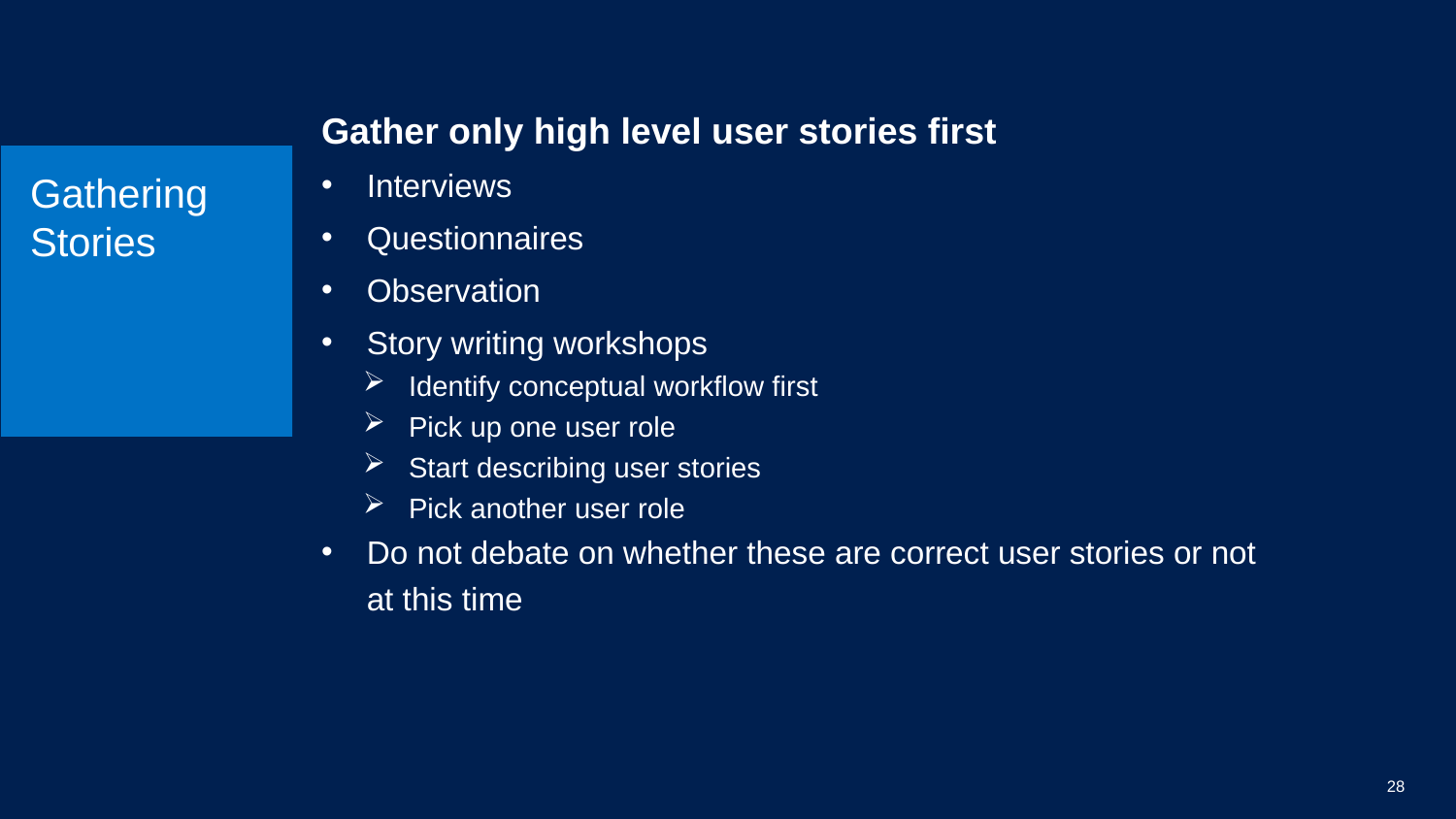

Gather only high level user stories first
Interviews
Questionnaires
Observation
Story writing workshops
Identify conceptual workflow first
Pick up one user role
Start describing user stories
Pick another user role
Do not debate on whether these are correct user stories or not at this time

# Gathering Stories
28